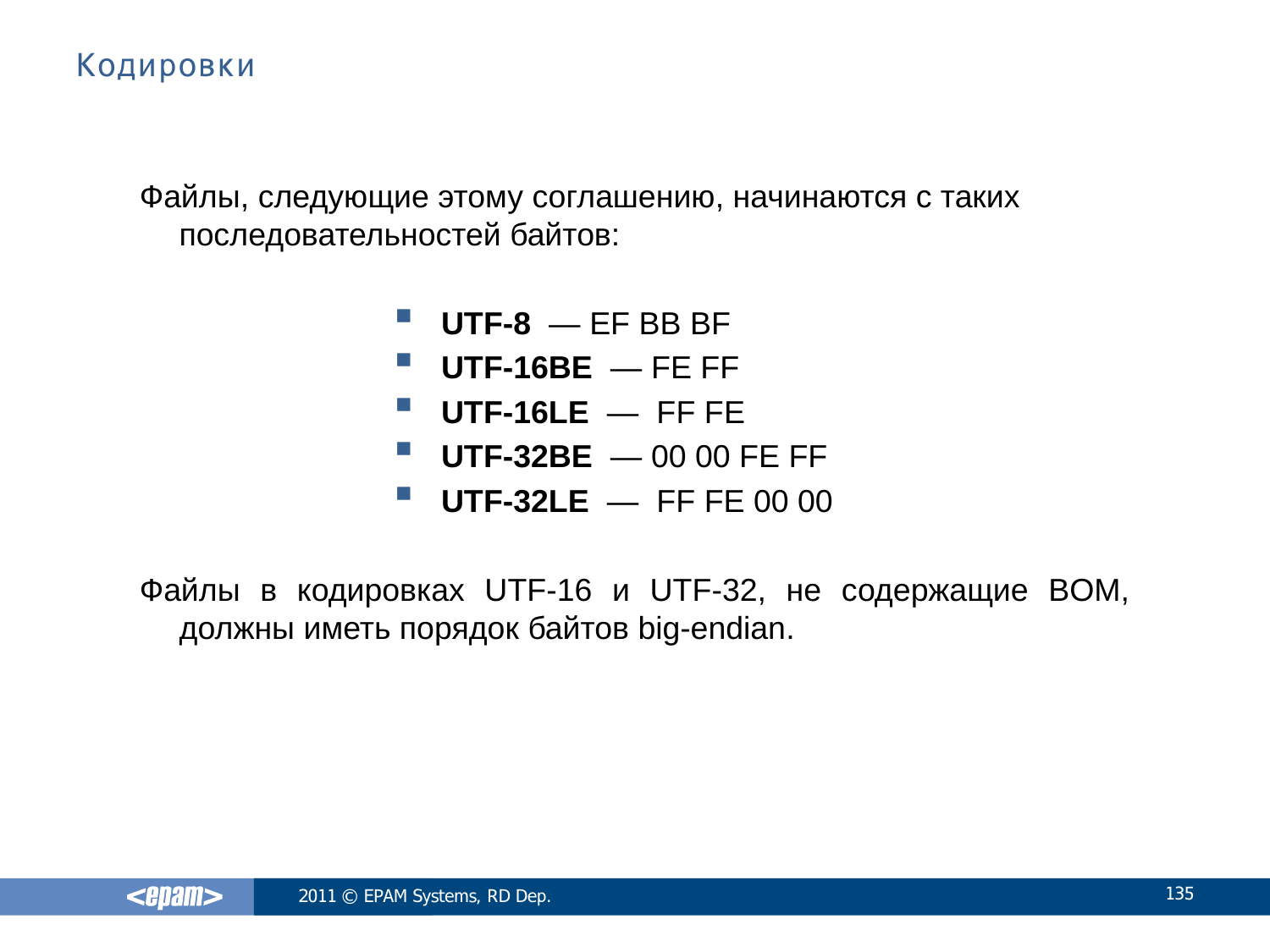

# Кодировки
Файлы, следующие этому соглашению, начинаются с таких последовательностей байтов:

UTF-8  — EF BB BF
UTF-16BE  — FE FF
UTF-16LE  —  FF FE
UTF-32BE  — 00 00 FE FF
UTF-32LE  —  FF FE 00 00

Файлы в кодировках UTF-16 и UTF-32, не содержащие BOM, должны иметь порядок байтов big-endian.

135
2011 © EPAM Systems, RD Dep.